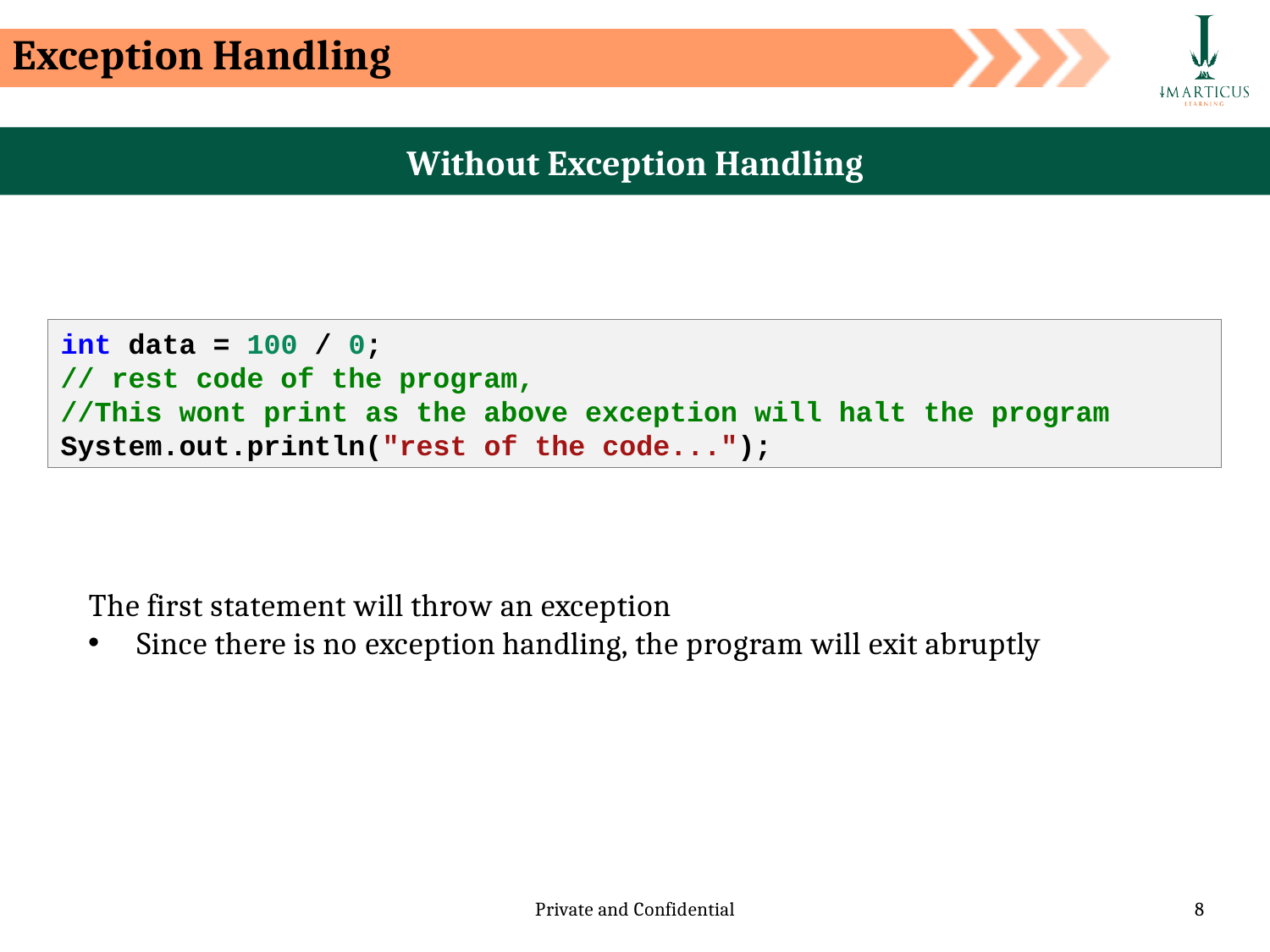

Exception Handling

Without Exception Handling
int data = 100 / 0;
// rest code of the program,
//This wont print as the above exception will halt the program
System.out.println("rest of the code...");
The first statement will throw an exception
Since there is no exception handling, the program will exit abruptly